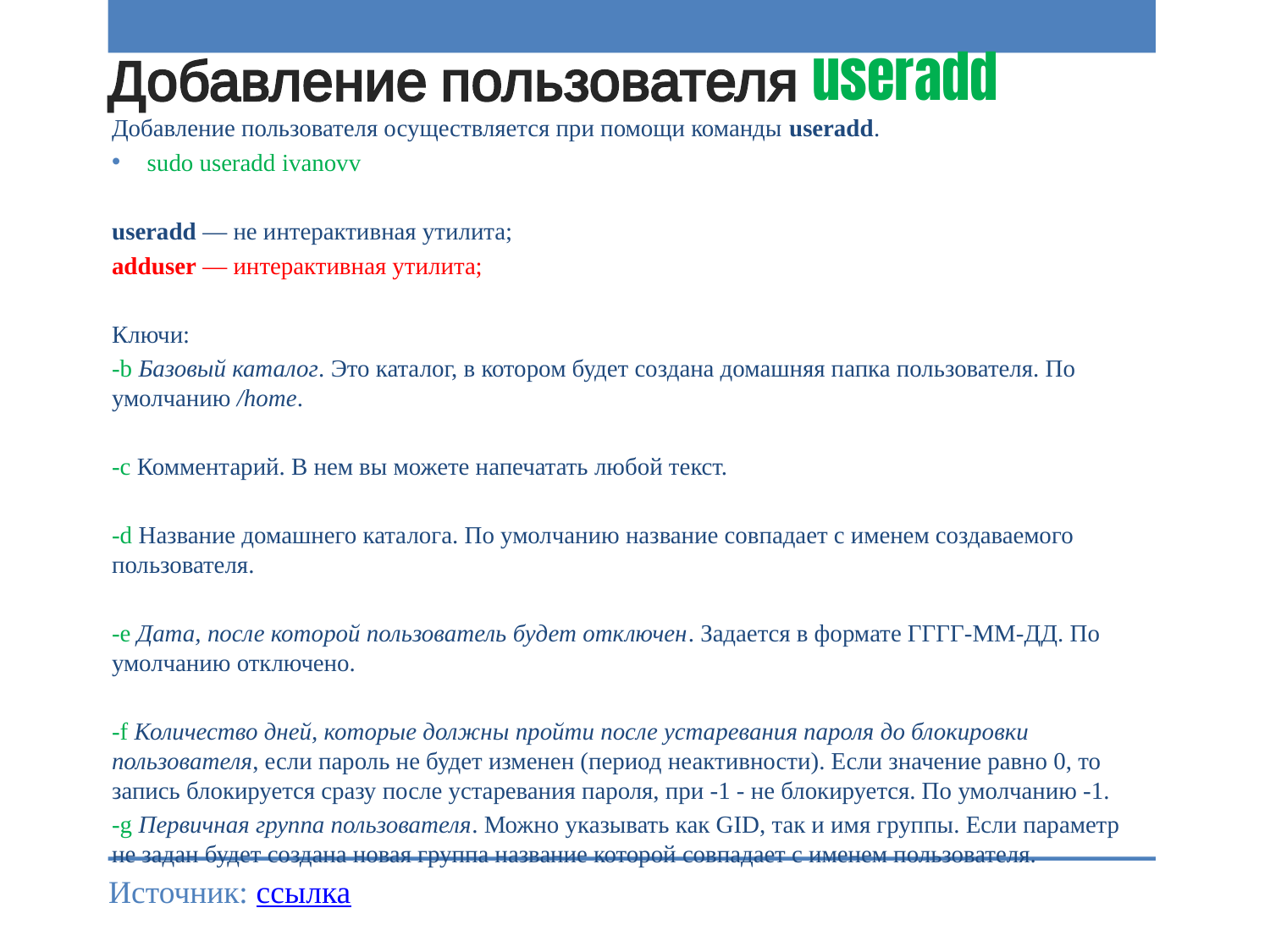

# Добавление пользователя useradd
Добавление пользователя осуществляется при помощи команды useradd.
sudo useradd ivanovv

useradd — не интерактивная утилита;
adduser — интерактивная утилита;

Ключи:
-b Базовый каталог. Это каталог, в котором будет создана домашняя папка пользователя. По умолчанию /home.

-с Комментарий. В нем вы можете напечатать любой текст.

-d Название домашнего каталога. По умолчанию название совпадает с именем создаваемого пользователя.

-e Дата, после которой пользователь будет отключен. Задается в формате ГГГГ-ММ-ДД. По умолчанию отключено.

-f Количество дней, которые должны пройти после устаревания пароля до блокировки пользователя, если пароль не будет изменен (период неактивности). Если значение равно 0, то запись блокируется сразу после устаревания пароля, при -1 - не блокируется. По умолчанию -1.
-g Первичная группа пользователя. Можно указывать как GID, так и имя группы. Если параметр не задан будет создана новая группа название которой совпадает с именем пользователя.
Источник: ссылка